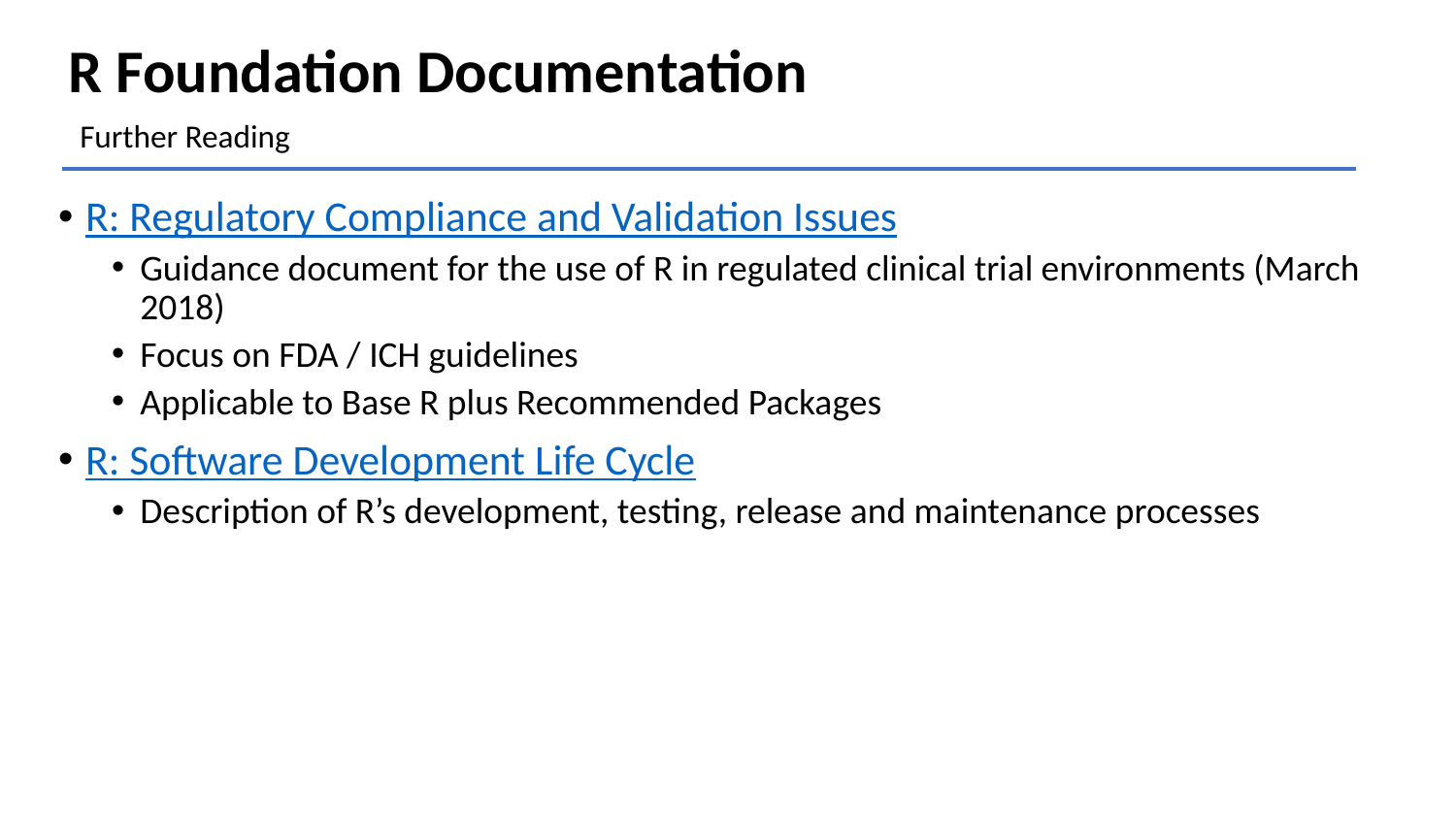

# R Foundation Documentation
Further Reading
R: Regulatory Compliance and Validation Issues
Guidance document for the use of R in regulated clinical trial environments (March 2018)
Focus on FDA / ICH guidelines
Applicable to Base R plus Recommended Packages
R: Software Development Life Cycle
Description of R’s development, testing, release and maintenance processes